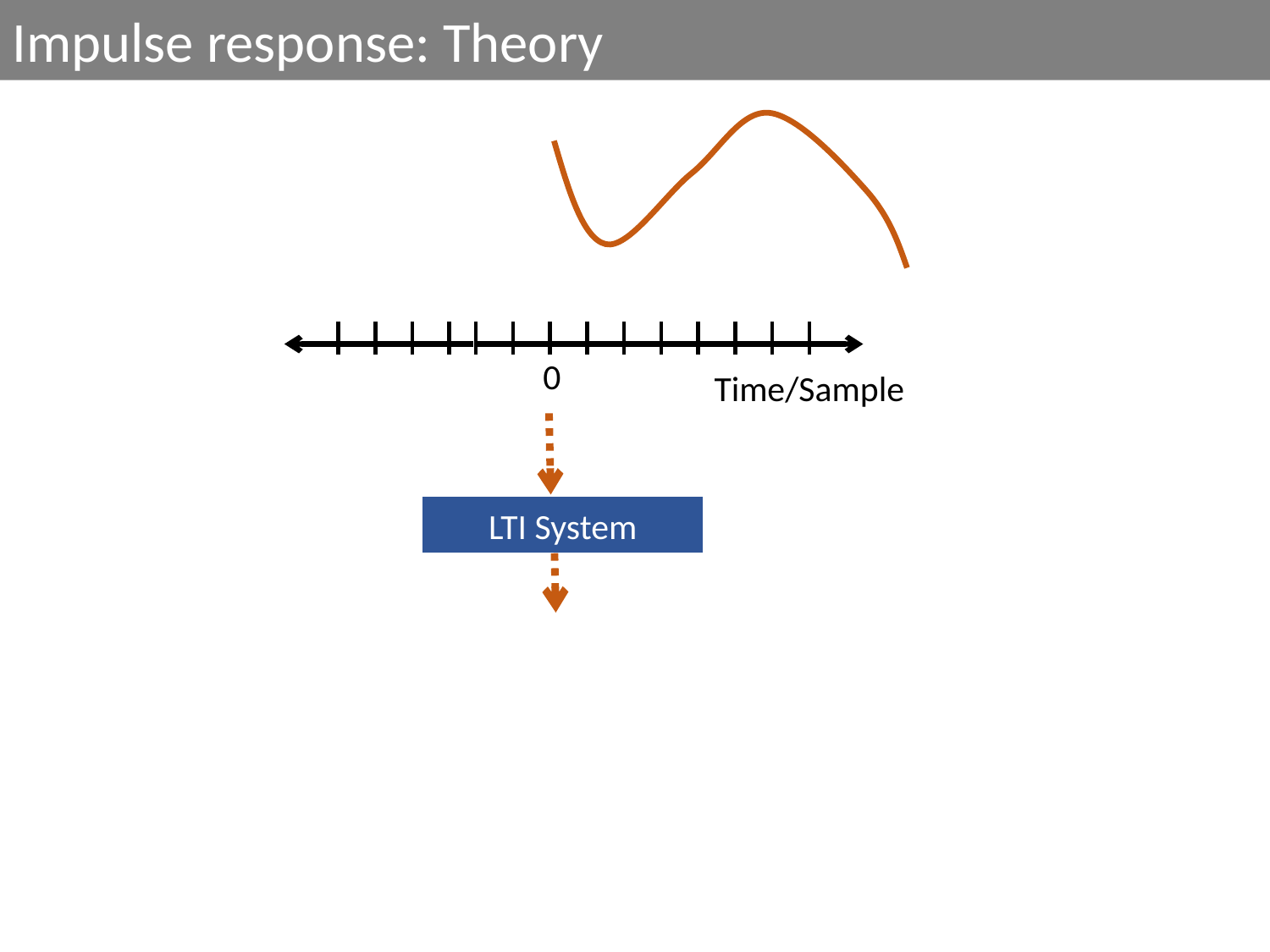

Impulse response: Theory

0
Time/Sample

LTI System